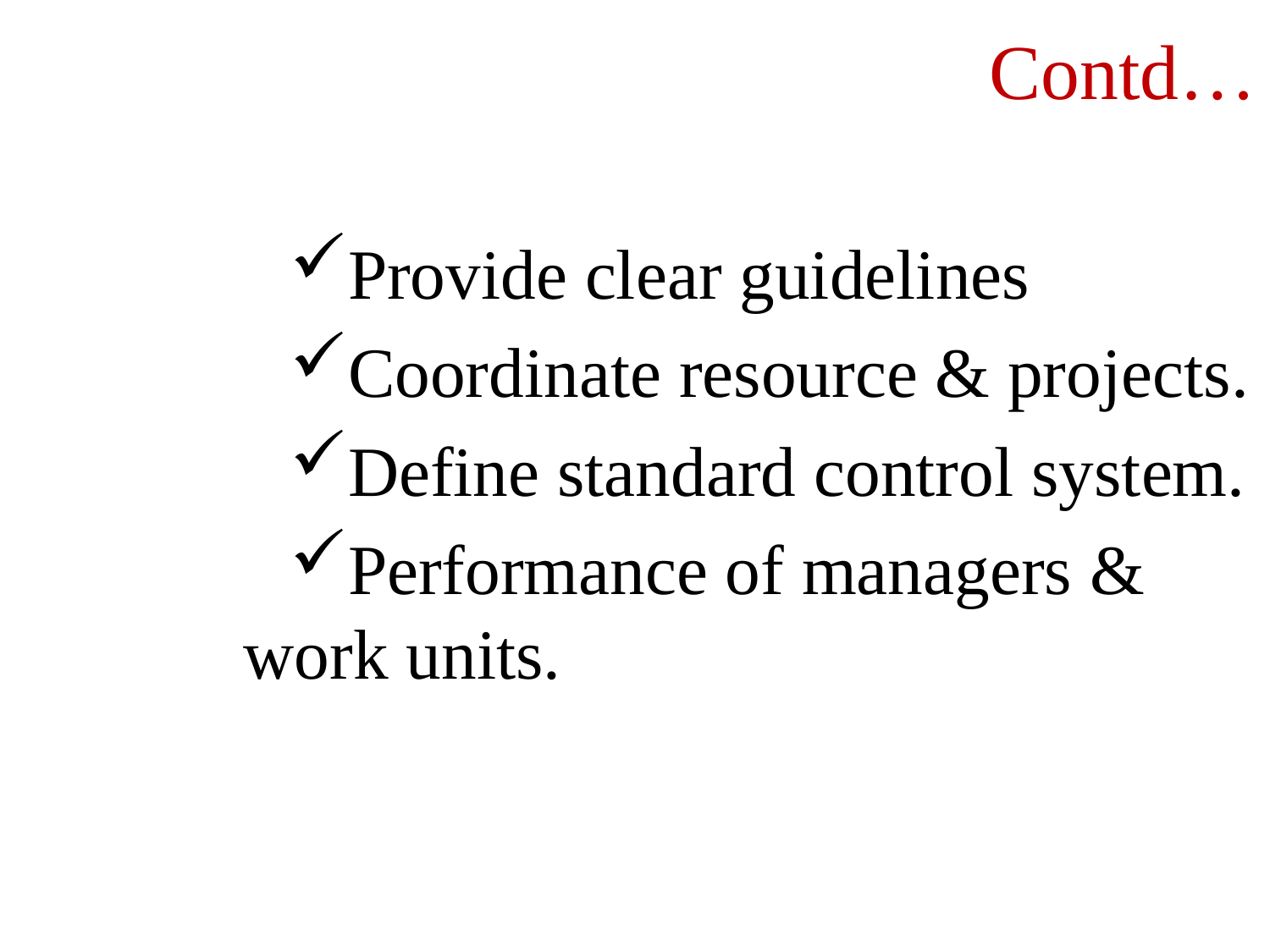

# Contd…
Provide clear guidelines
Coordinate resource & projects.
Define standard control system.
Performance of managers & work units.